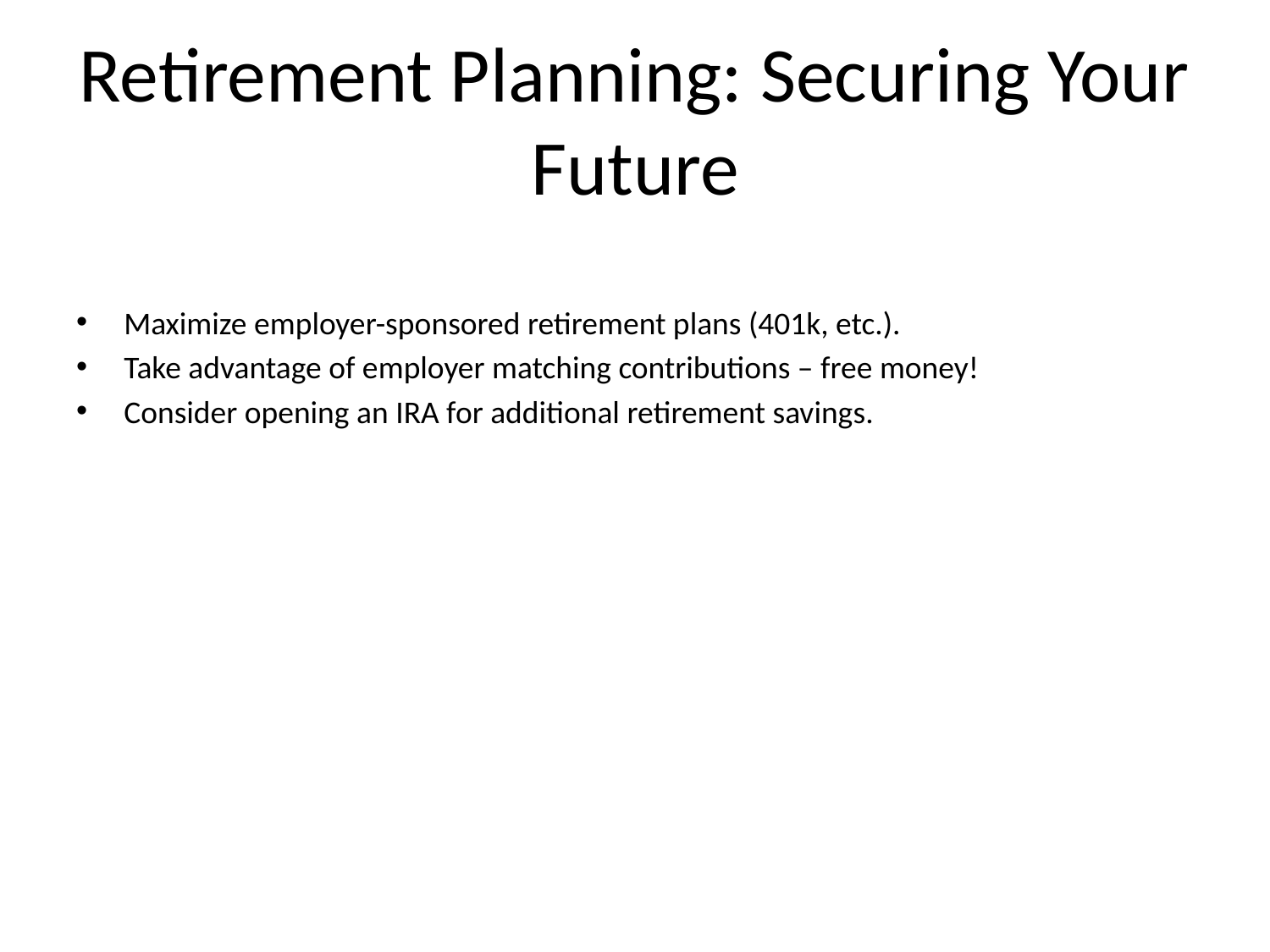

# Retirement Planning: Securing Your Future

Maximize employer-sponsored retirement plans (401k, etc.).
Take advantage of employer matching contributions – free money!
Consider opening an IRA for additional retirement savings.